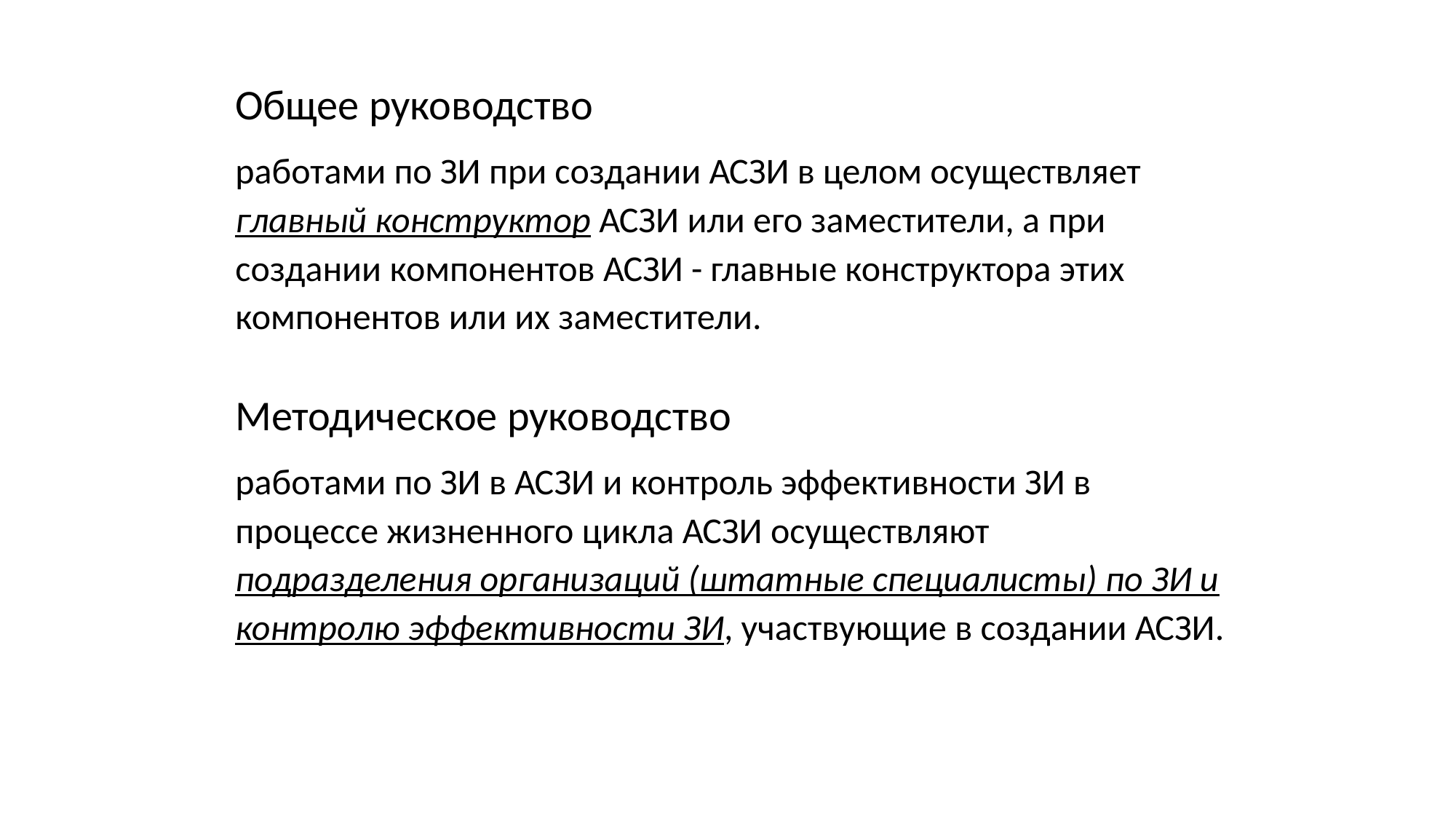

Общее руководство

работами по ЗИ при создании АСЗИ в целом осуществляет главный конструктор АСЗИ или его заместители, а при создании компонентов АСЗИ - главные конструктора этих компонентов или их заместители.

Методическое руководство

работами по ЗИ в АСЗИ и контроль эффективности ЗИ в процессе жизненного цикла АСЗИ осуществляют подразделения организаций (штатные специалисты) по ЗИ и контролю эффективности ЗИ, участвующие в создании АСЗИ.